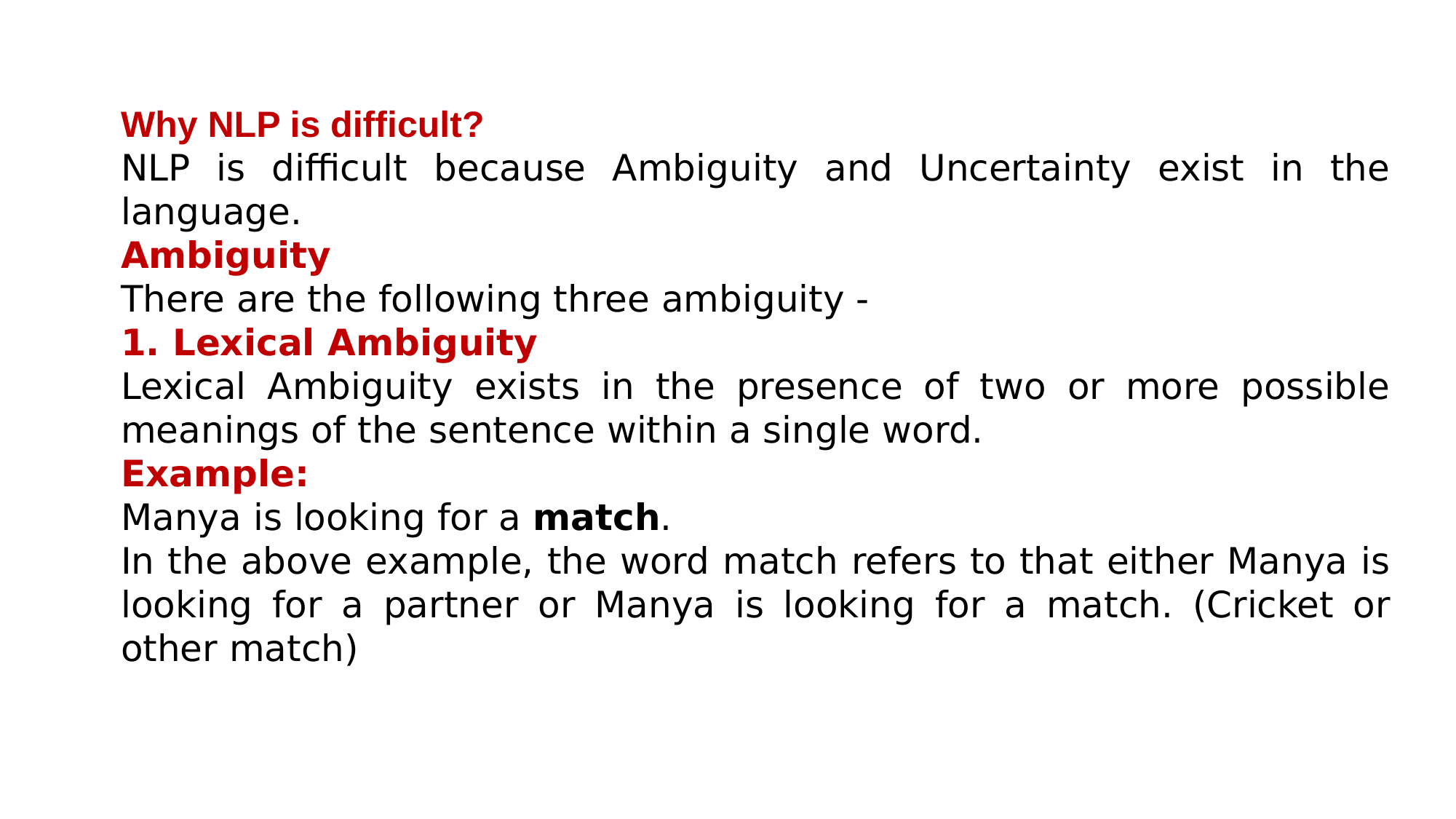

Why NLP is difficult?
NLP is difficult because Ambiguity and Uncertainty exist in the language.
Ambiguity
There are the following three ambiguity -
1. Lexical Ambiguity
Lexical Ambiguity exists in the presence of two or more possible meanings of the sentence within a single word.
Example:
Manya is looking for a match.
In the above example, the word match refers to that either Manya is looking for a partner or Manya is looking for a match. (Cricket or other match)